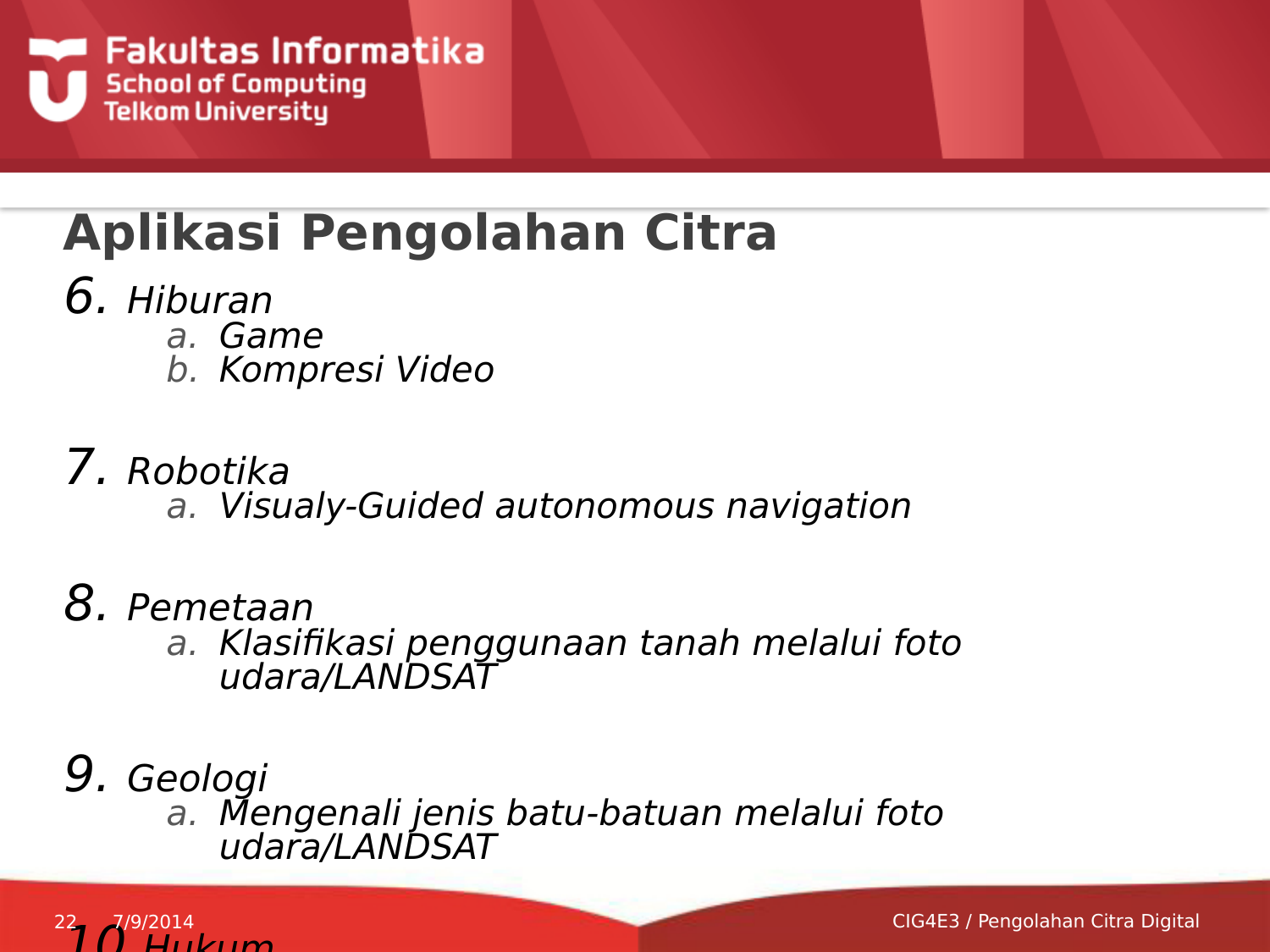

# Aplikasi Pengolahan Citra
Hiburan
Game
Kompresi Video

Robotika
Visualy-Guided autonomous navigation

Pemetaan
Klasifikasi penggunaan tanah melalui foto udara/LANDSAT

Geologi
Mengenali jenis batu-batuan melalui foto udara/LANDSAT

Hukum
Pengenalan sidik jari
Pengenalan foto narapidana

22
7/9/2014